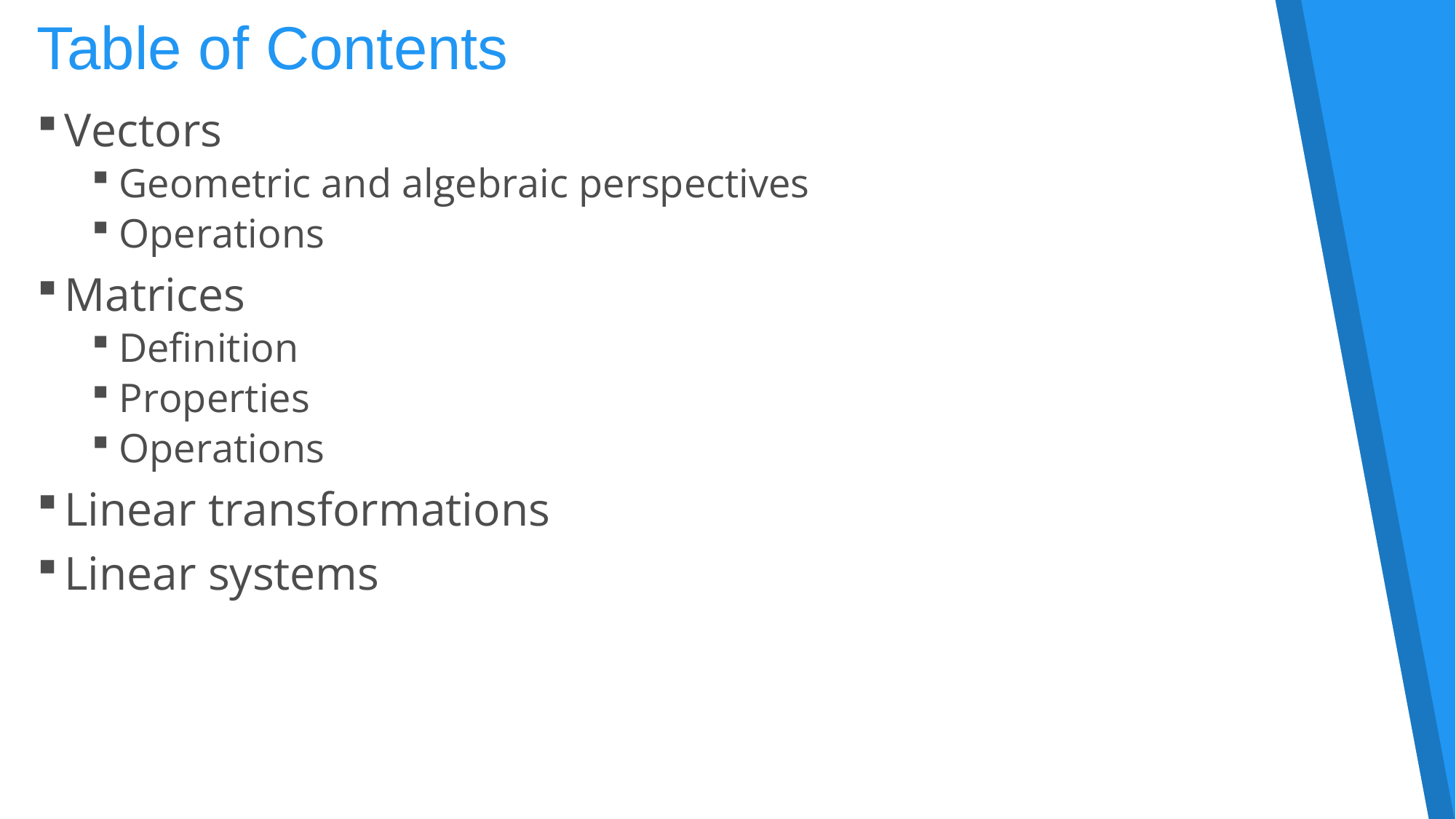

# Table of Contents
Vectors
Geometric and algebraic perspectives
Operations
Matrices
Definition
Properties
Operations
Linear transformations
Linear systems